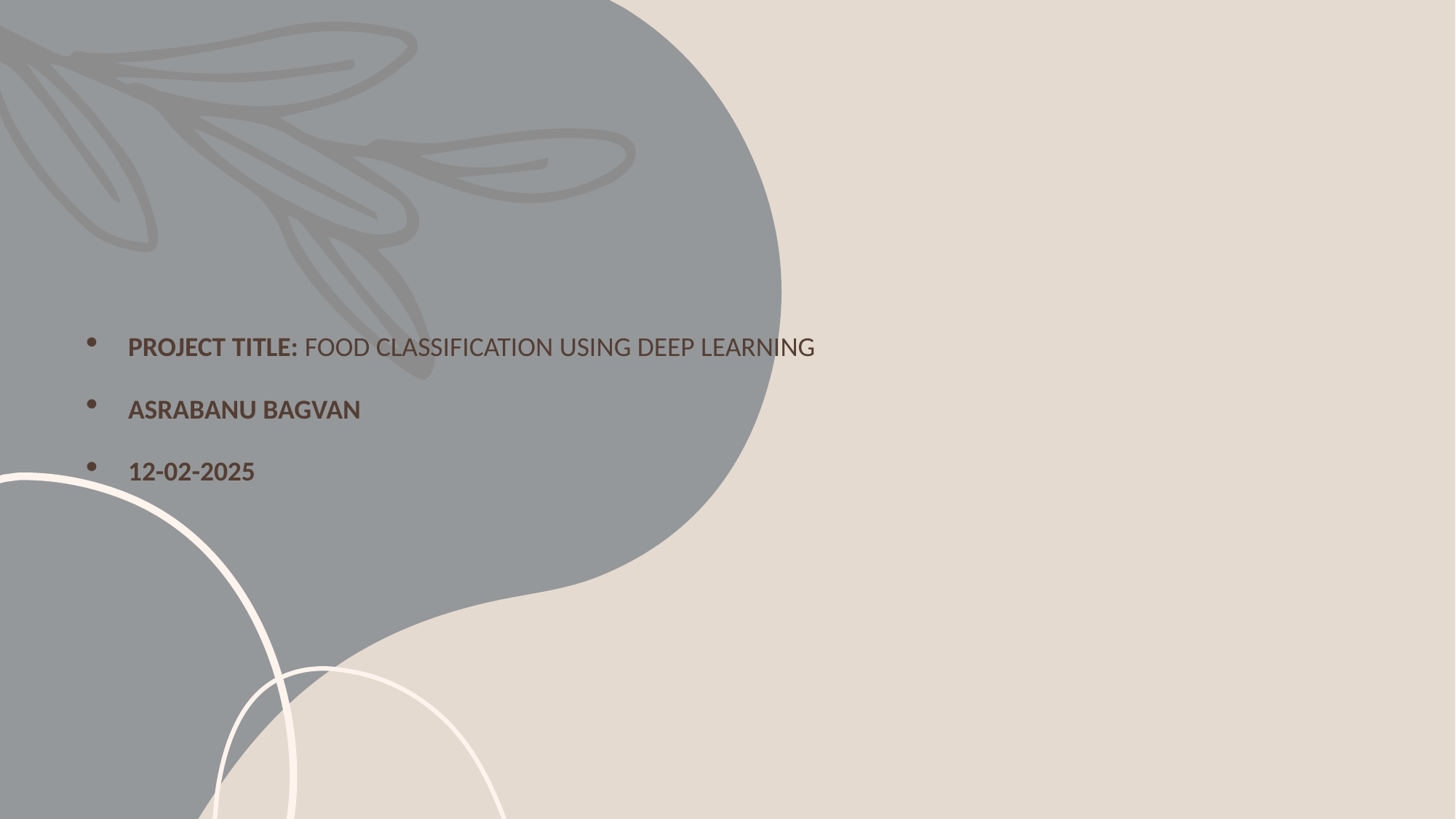

Project Title: Food Classification Using Deep Learning
Asrabanu bagvan
12-02-2025